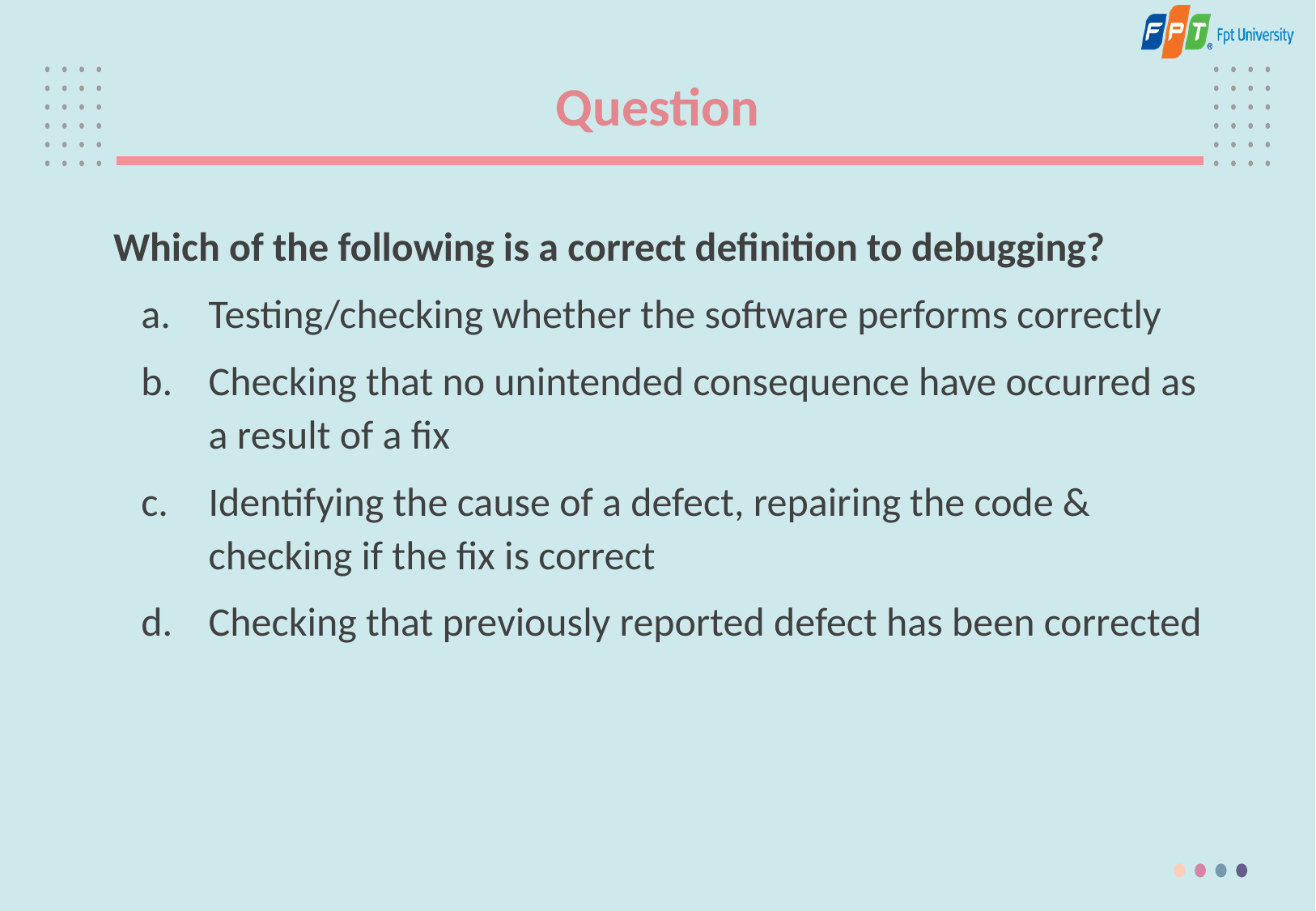

# Question
Which of the following is a correct definition to debugging?
Testing/checking whether the software performs correctly
Checking that no unintended consequence have occurred as a result of a fix
Identifying the cause of a defect, repairing the code & checking if the fix is correct
Checking that previously reported defect has been corrected